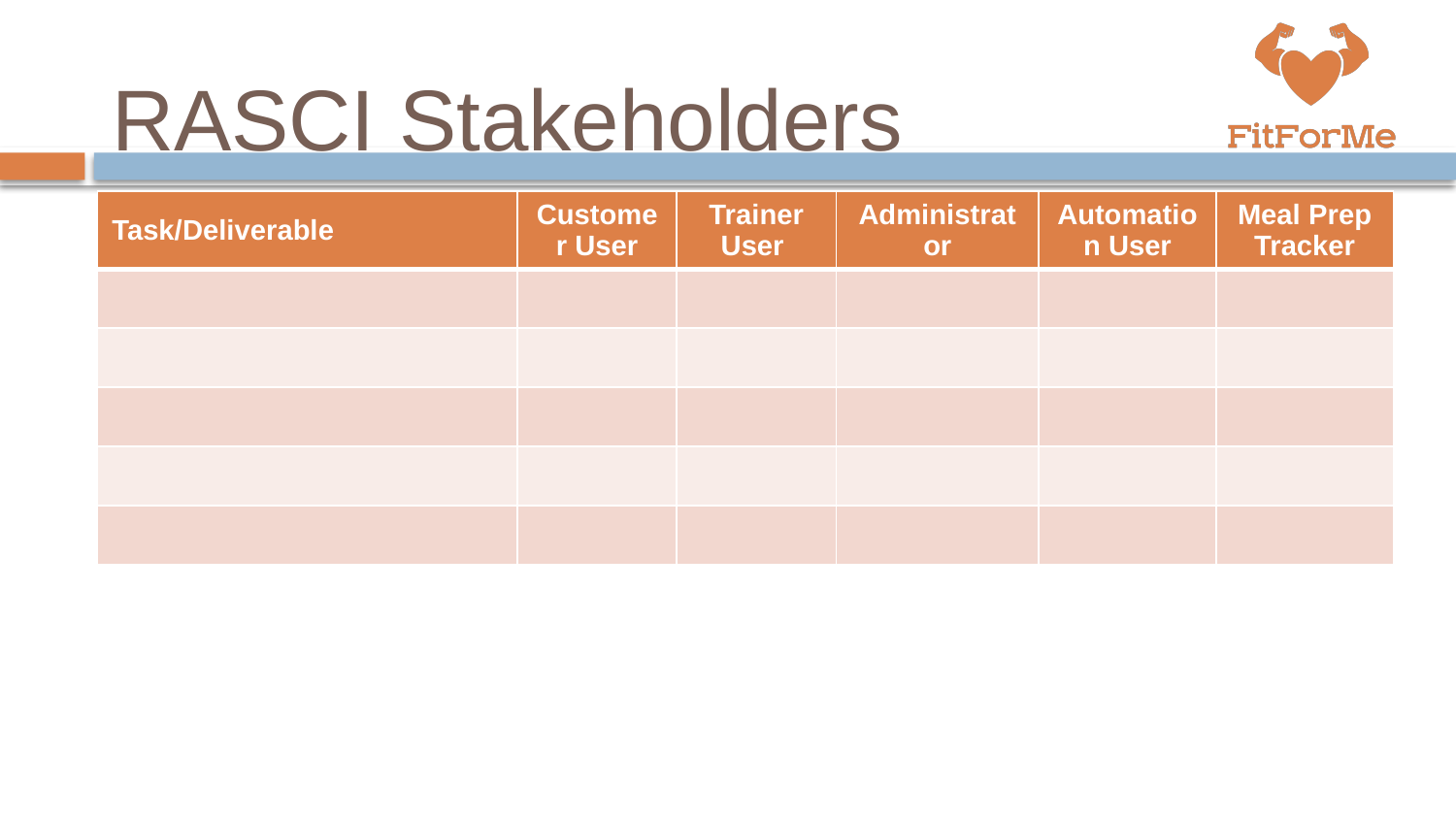

# RASCI Stakeholders
| Task/Deliverable | Customer User | Trainer User | Administrator | Automation User | Meal Prep Tracker |
| --- | --- | --- | --- | --- | --- |
|  |  |  |  |  |  |
|  |  |  |  |  |  |
|  |  |  |  |  |  |
|  |  |  |  |  |  |
|  |  |  |  |  |  |